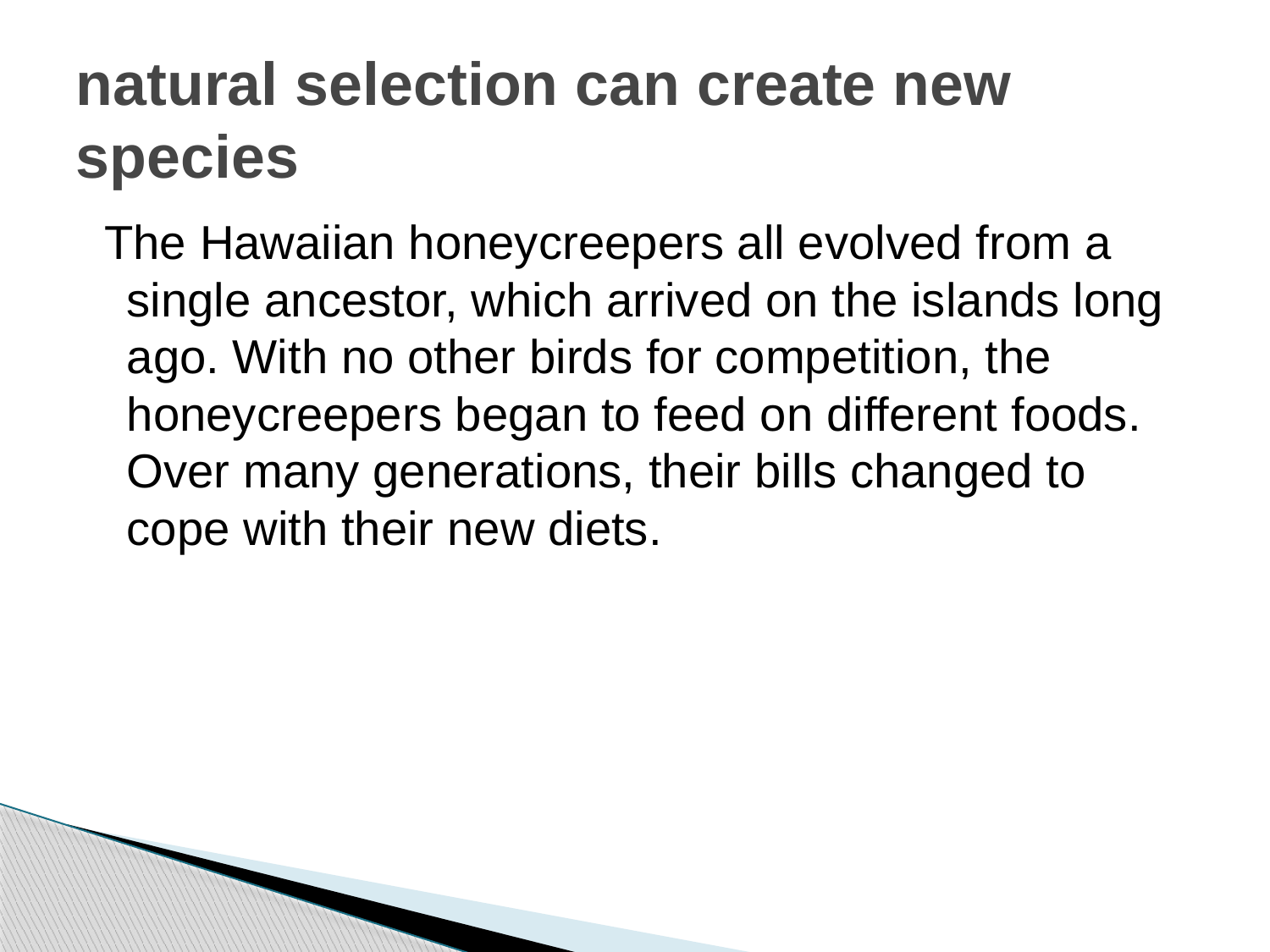

# natural selection can create new species
 The Hawaiian honeycreepers all evolved from a single ancestor, which arrived on the islands long ago. With no other birds for competition, the honeycreepers began to feed on different foods. Over many generations, their bills changed to cope with their new diets.